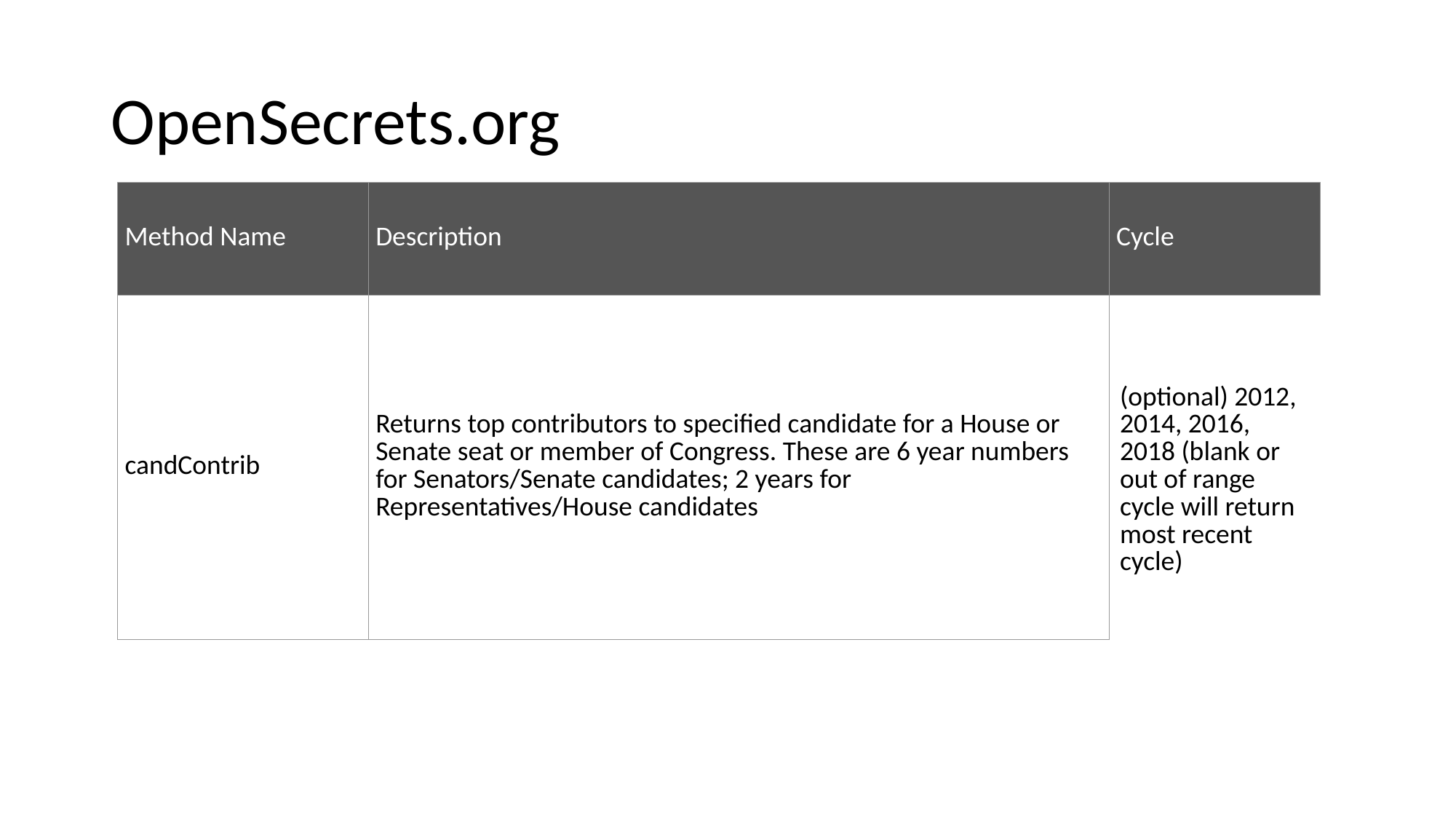

# OpenSecrets.org
| Method Name | Description | Cycle |
| --- | --- | --- |
| candContrib | Returns top contributors to specified candidate for a House or Senate seat or member of Congress. These are 6 year numbers for Senators/Senate candidates; 2 years for Representatives/House candidates | (optional) 2012, 2014, 2016, 2018 (blank or out of range cycle will return most recent cycle) |